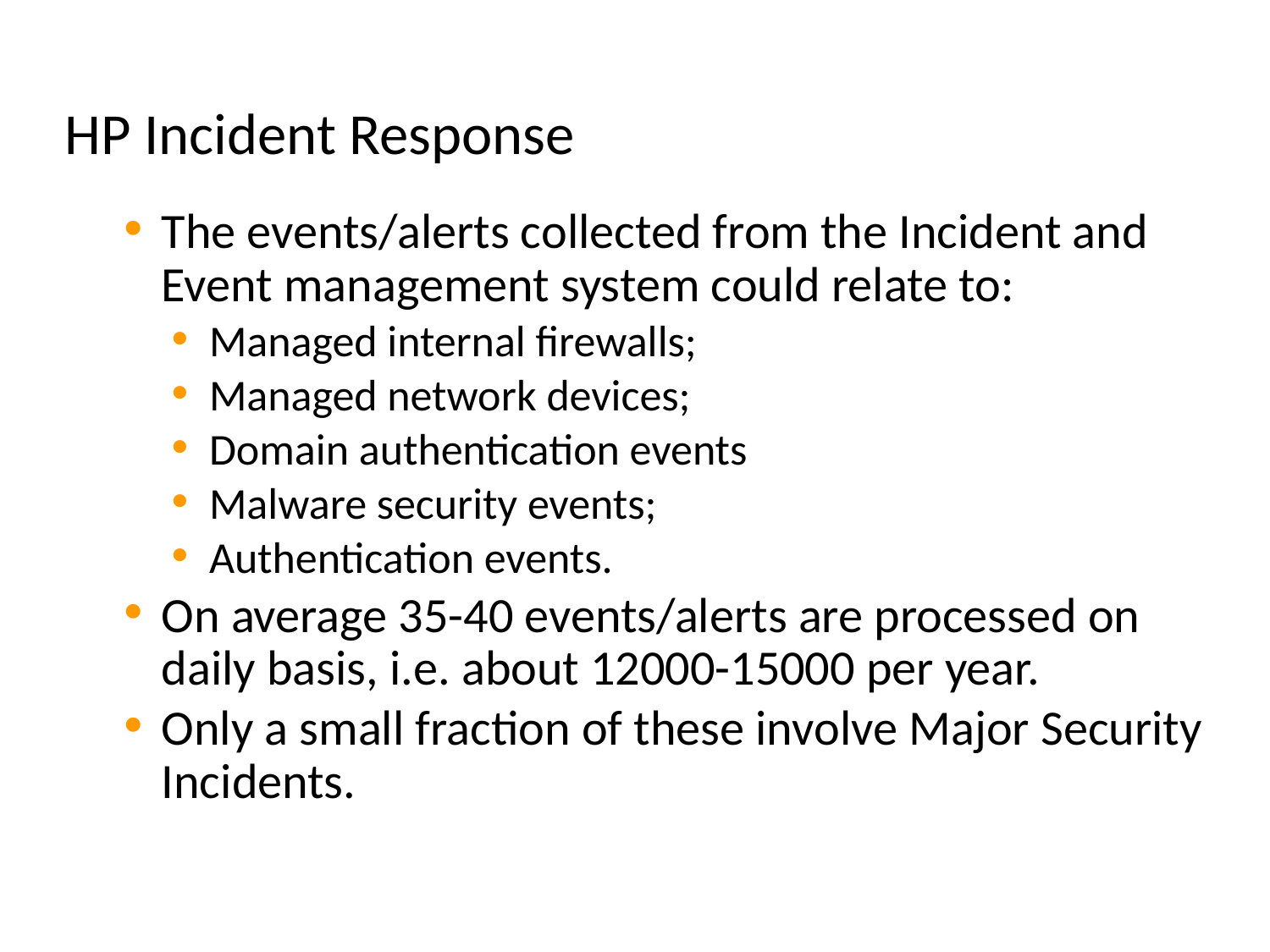

# HP Incident Response
The events/alerts collected from the Incident and Event management system could relate to:
Managed internal firewalls;
Managed network devices;
Domain authentication events
Malware security events;
Authentication events.
On average 35-40 events/alerts are processed on daily basis, i.e. about 12000-15000 per year.
Only a small fraction of these involve Major Security Incidents.